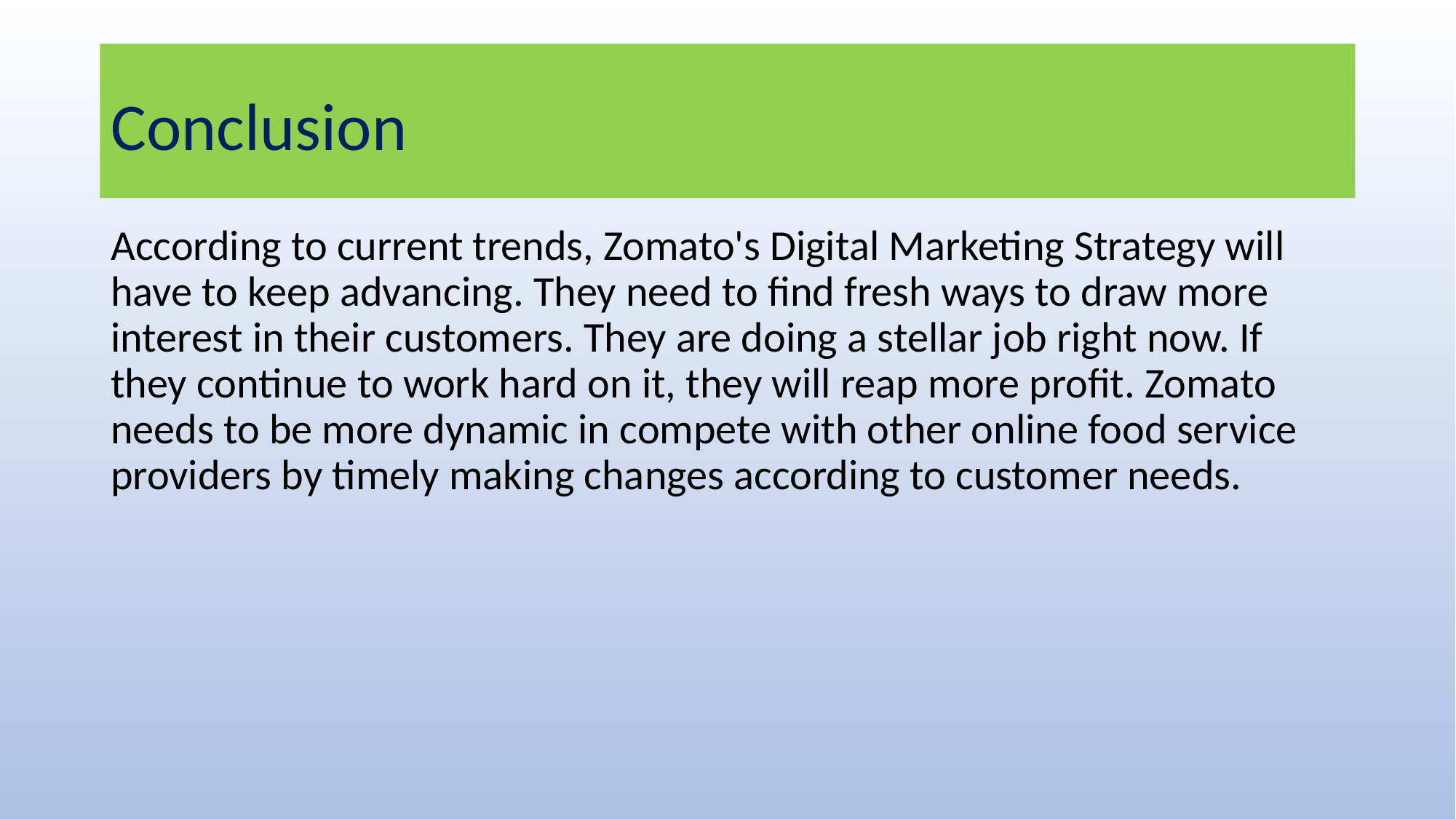

# Conclusion
According to current trends, Zomato's Digital Marketing Strategy will have to keep advancing. They need to find fresh ways to draw more interest in their customers. They are doing a stellar job right now. If they continue to work hard on it, they will reap more profit. Zomato needs to be more dynamic in compete with other online food service providers by timely making changes according to customer needs.